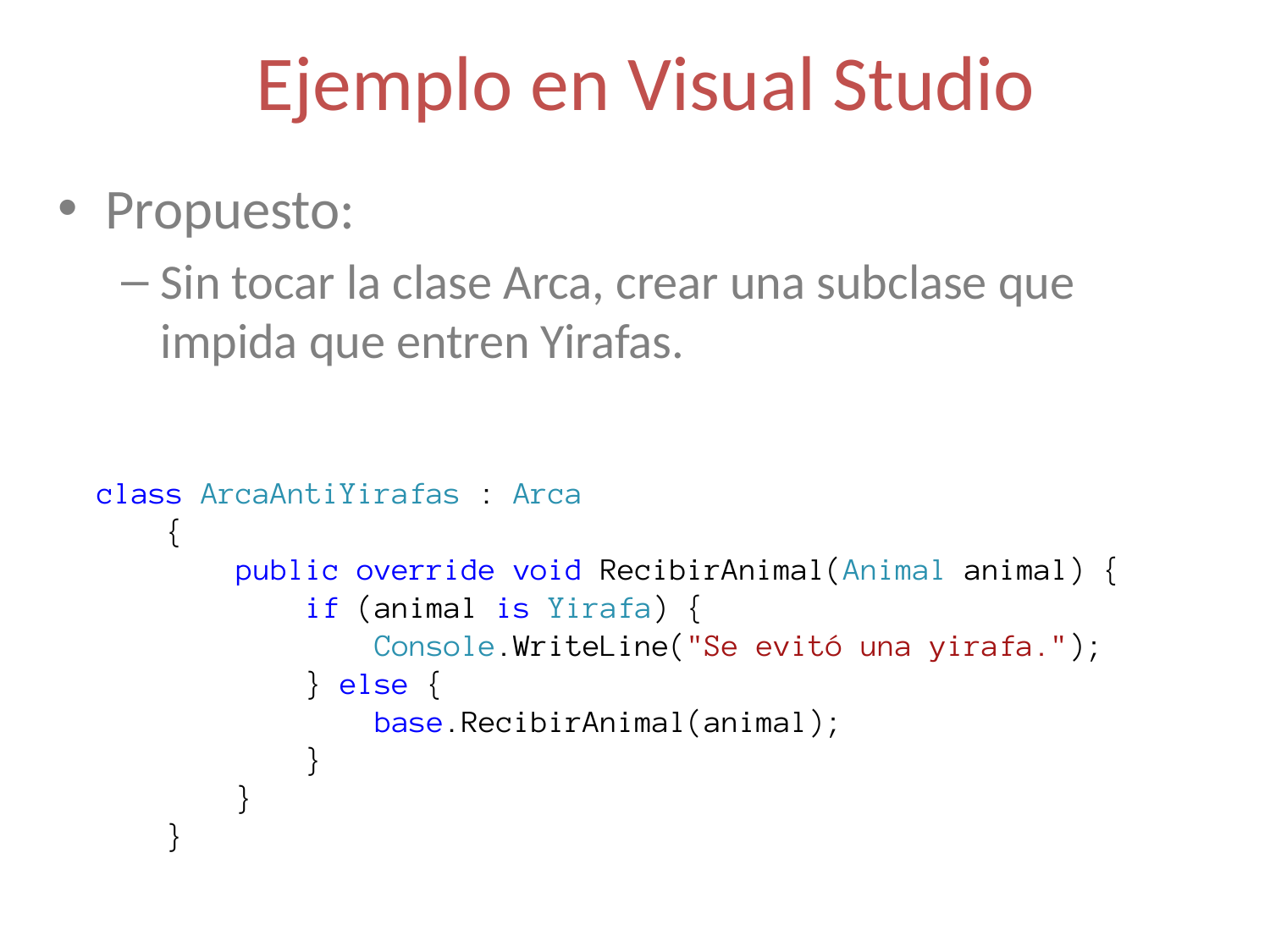

# Ejemplo en Visual Studio
Propuesto:
Sin tocar la clase Arca, crear una subclase que impida que entren Yirafas.

class ArcaAntiYirafas : Arca
    {
        public override void RecibirAnimal(Animal animal) {
            if (animal is Yirafa) {
                Console.WriteLine("Se evitó una yirafa.");
            } else {
                base.RecibirAnimal(animal);
            }
        }
    }